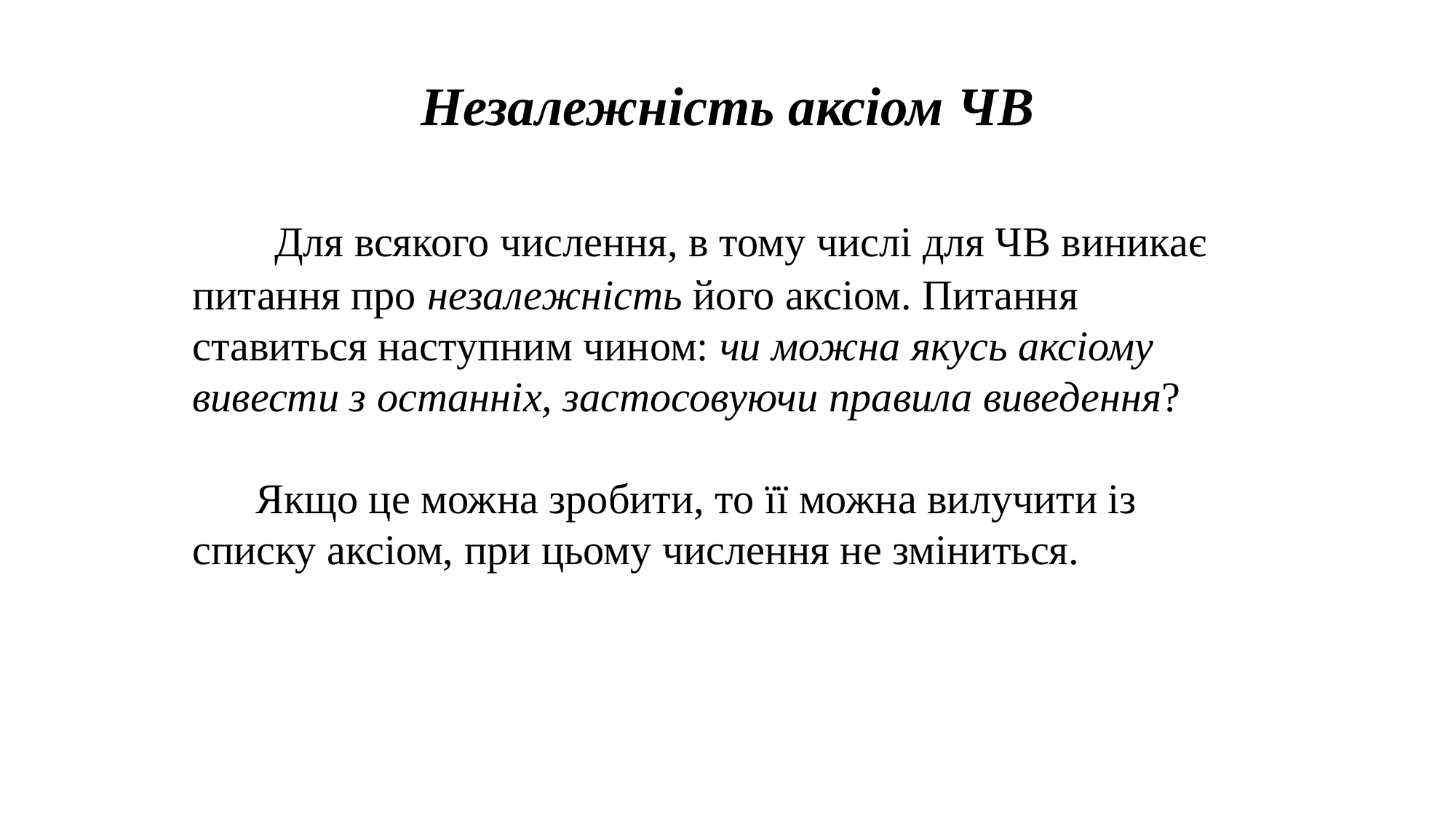

Незалежність аксіом ЧВ

      Для всякого числення, в тому числі для ЧВ виникає питання про незалежність його аксіом. Питання ставиться наступним чином: чи можна якусь аксіому вивести з останніх, застосовуючи правила виведення?

      Якщо це можна зробити, то її можна вилучити із списку аксіом, при цьому числення не зміниться.